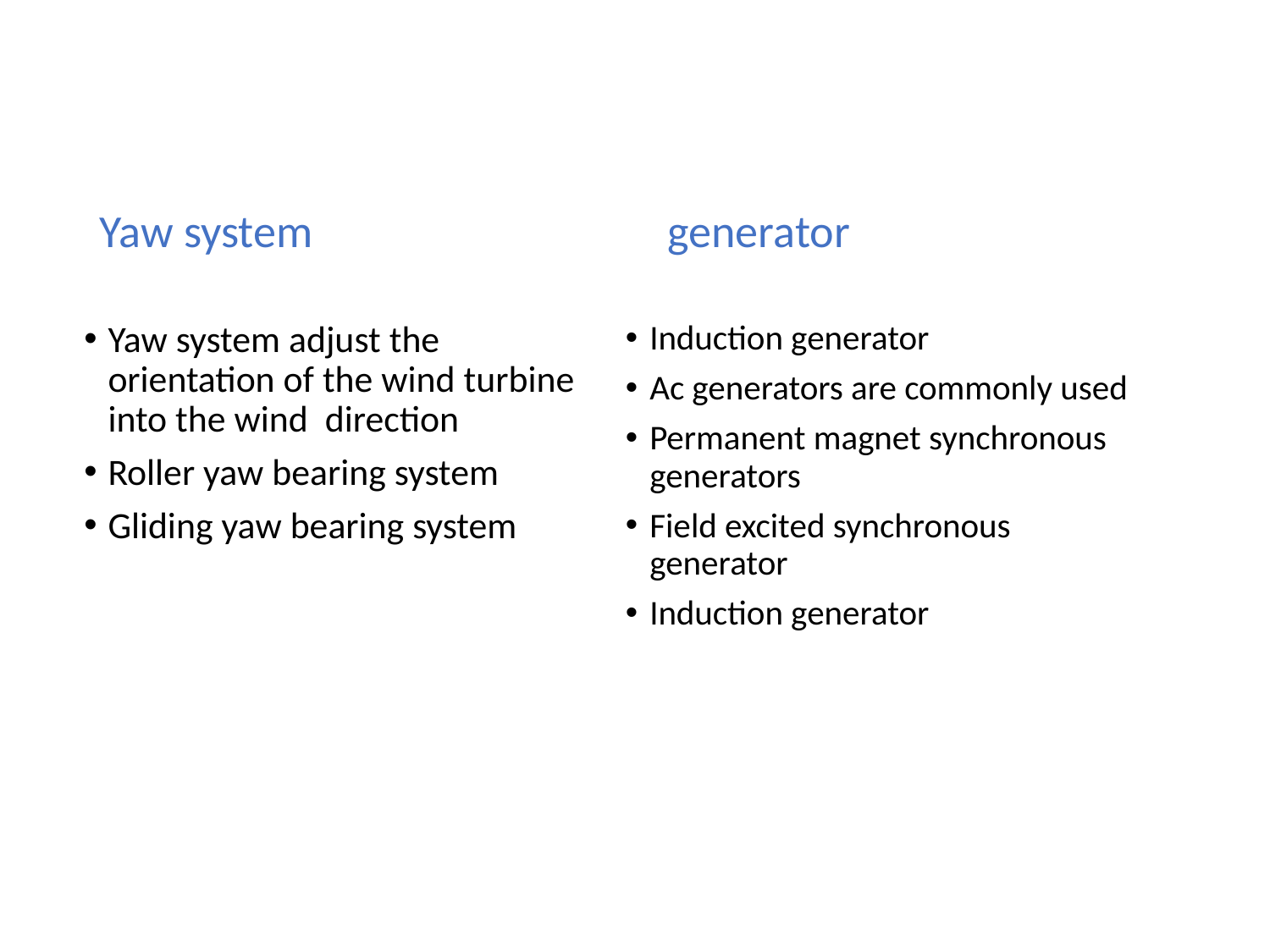

#
Yaw system
generator
Yaw system adjust the orientation of the wind turbine into the wind  direction
Roller yaw bearing system
Gliding yaw bearing system
Induction generator
Ac generators are commonly used
Permanent magnet synchronous generators
Field excited synchronous generator
Induction generator